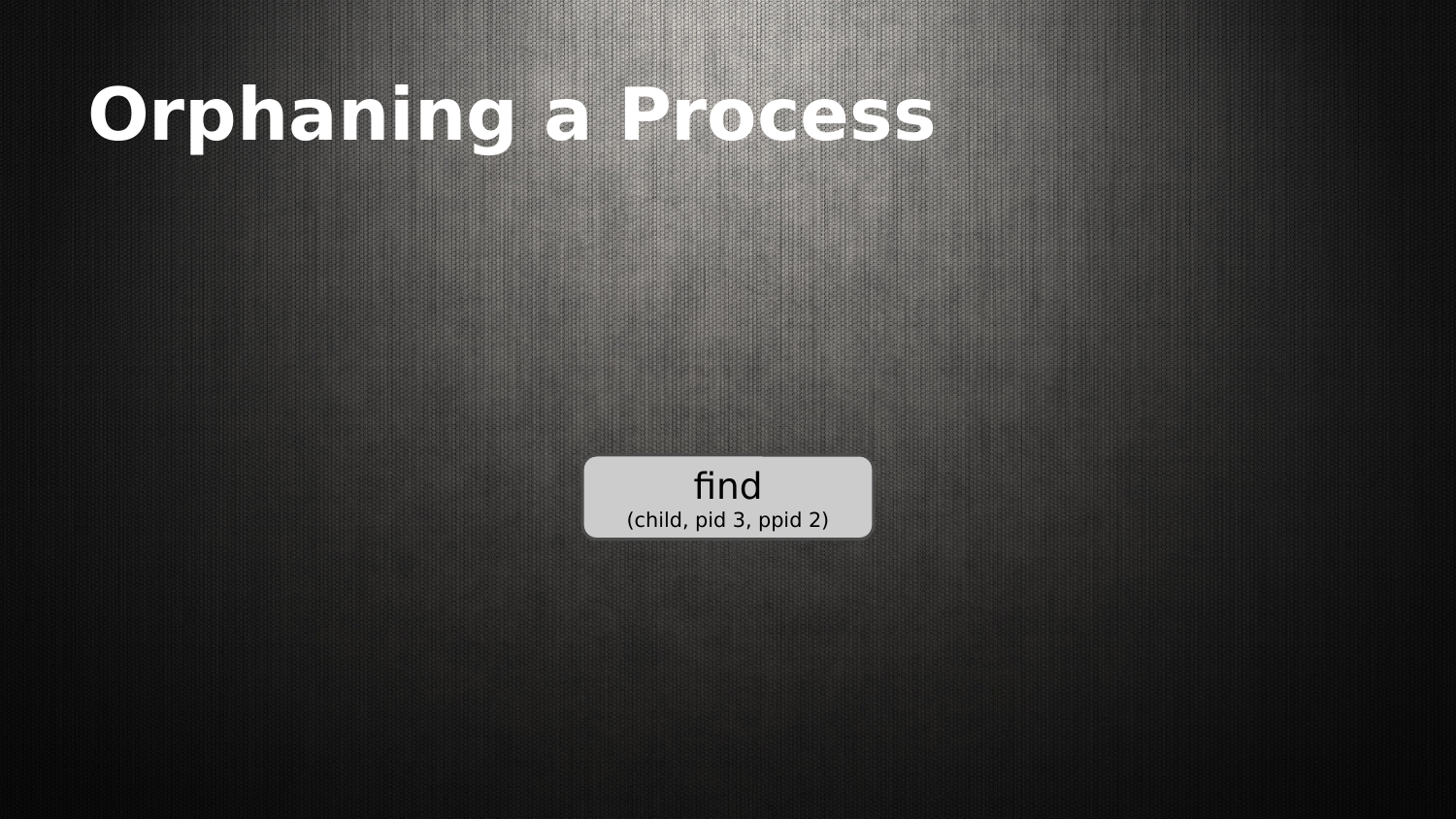

# Orphaning a Process
find
(child, pid 3, ppid 2)